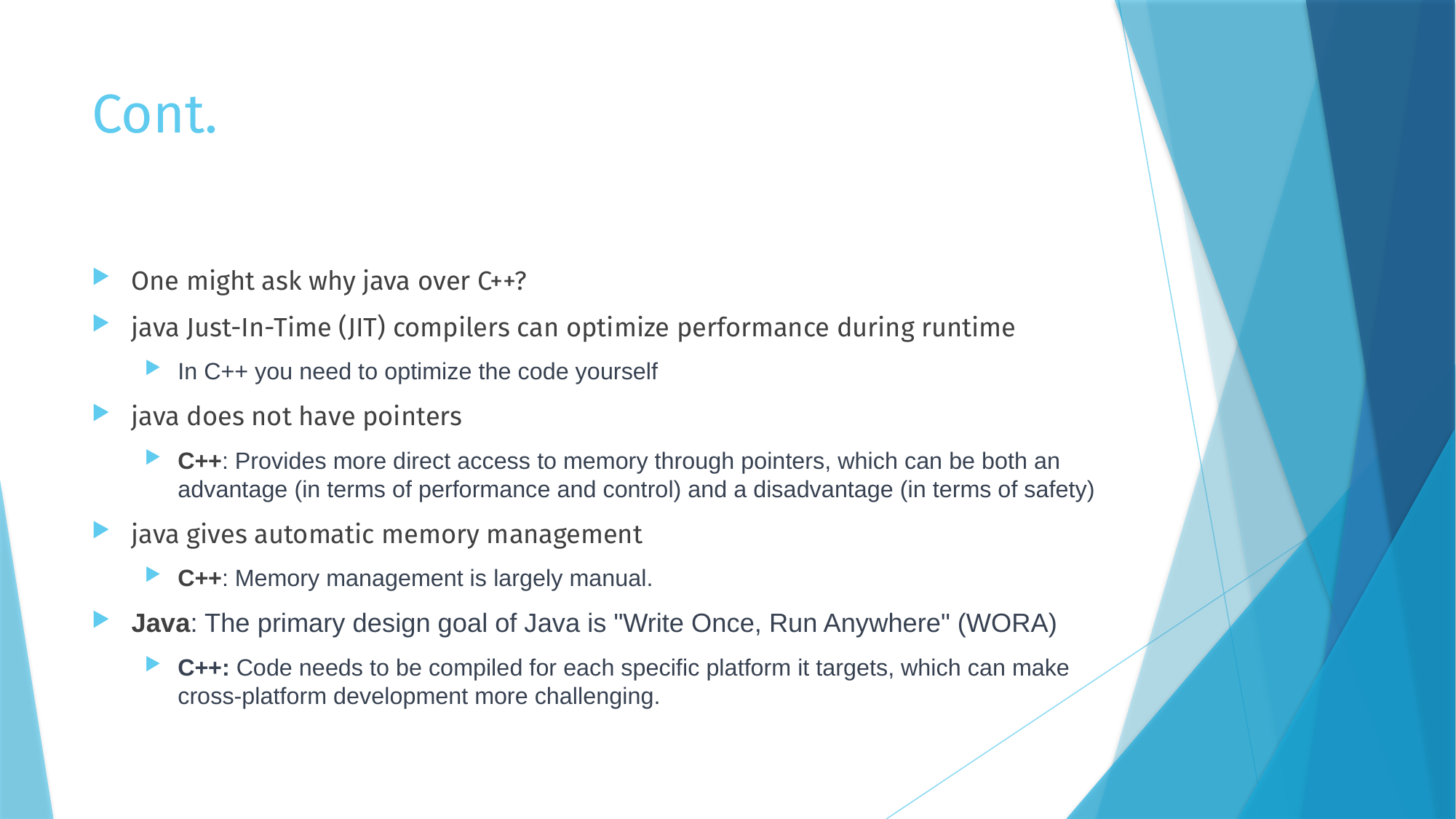

# Cont.
One might ask why java over C++?
java Just-In-Time (JIT) compilers can optimize performance during runtime
In C++ you need to optimize the code yourself
java does not have pointers
C++: Provides more direct access to memory through pointers, which can be both an advantage (in terms of performance and control) and a disadvantage (in terms of safety)
java gives automatic memory management
C++: Memory management is largely manual.
Java: The primary design goal of Java is "Write Once, Run Anywhere" (WORA)
C++: Code needs to be compiled for each specific platform it targets, which can make cross-platform development more challenging.